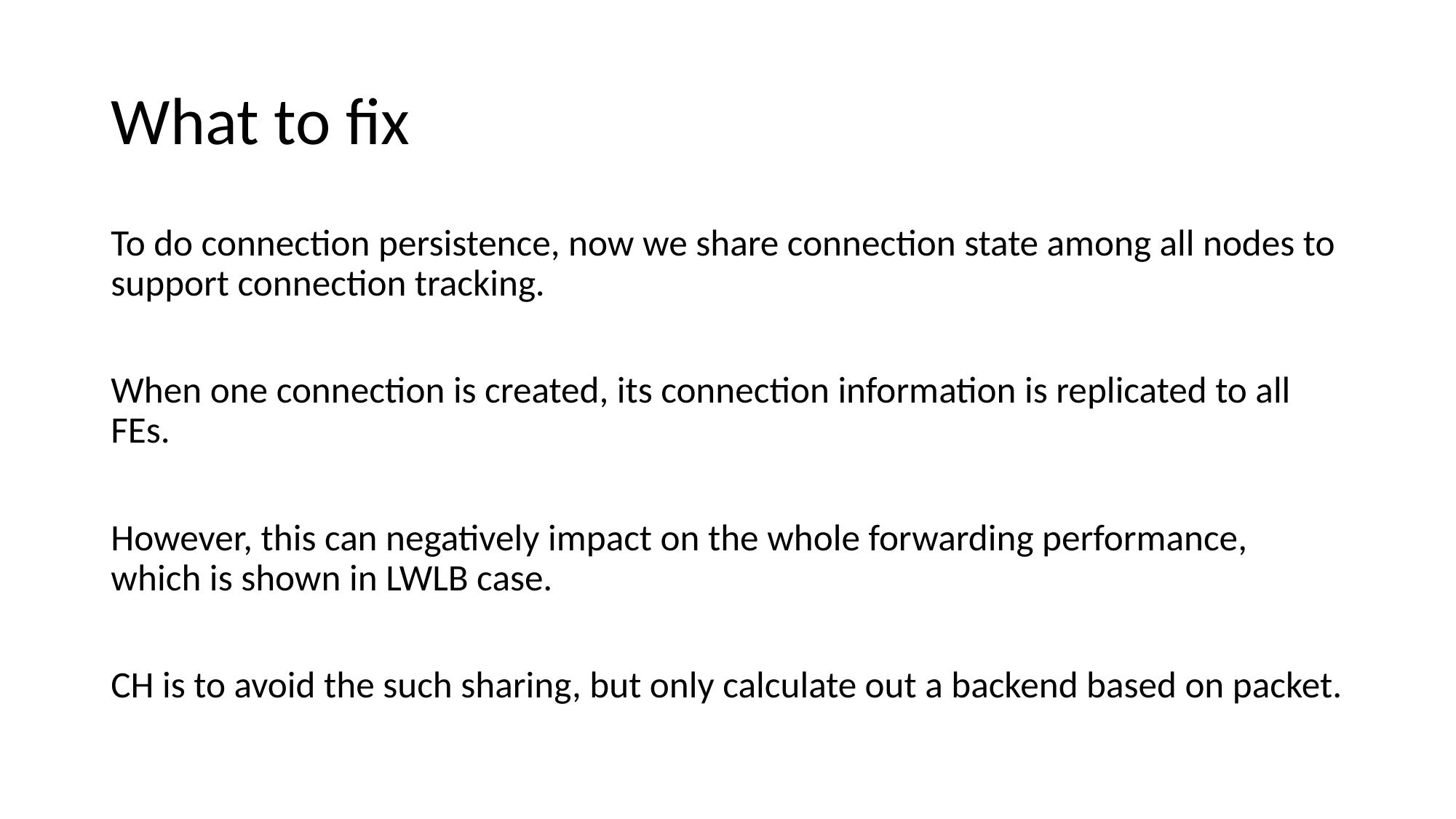

# What to fix
To do connection persistence, now we share connection state among all nodes to support connection tracking.

When one connection is created, its connection information is replicated to all FEs.

However, this can negatively impact on the whole forwarding performance, which is shown in LWLB case.

CH is to avoid the such sharing, but only calculate out a backend based on packet.